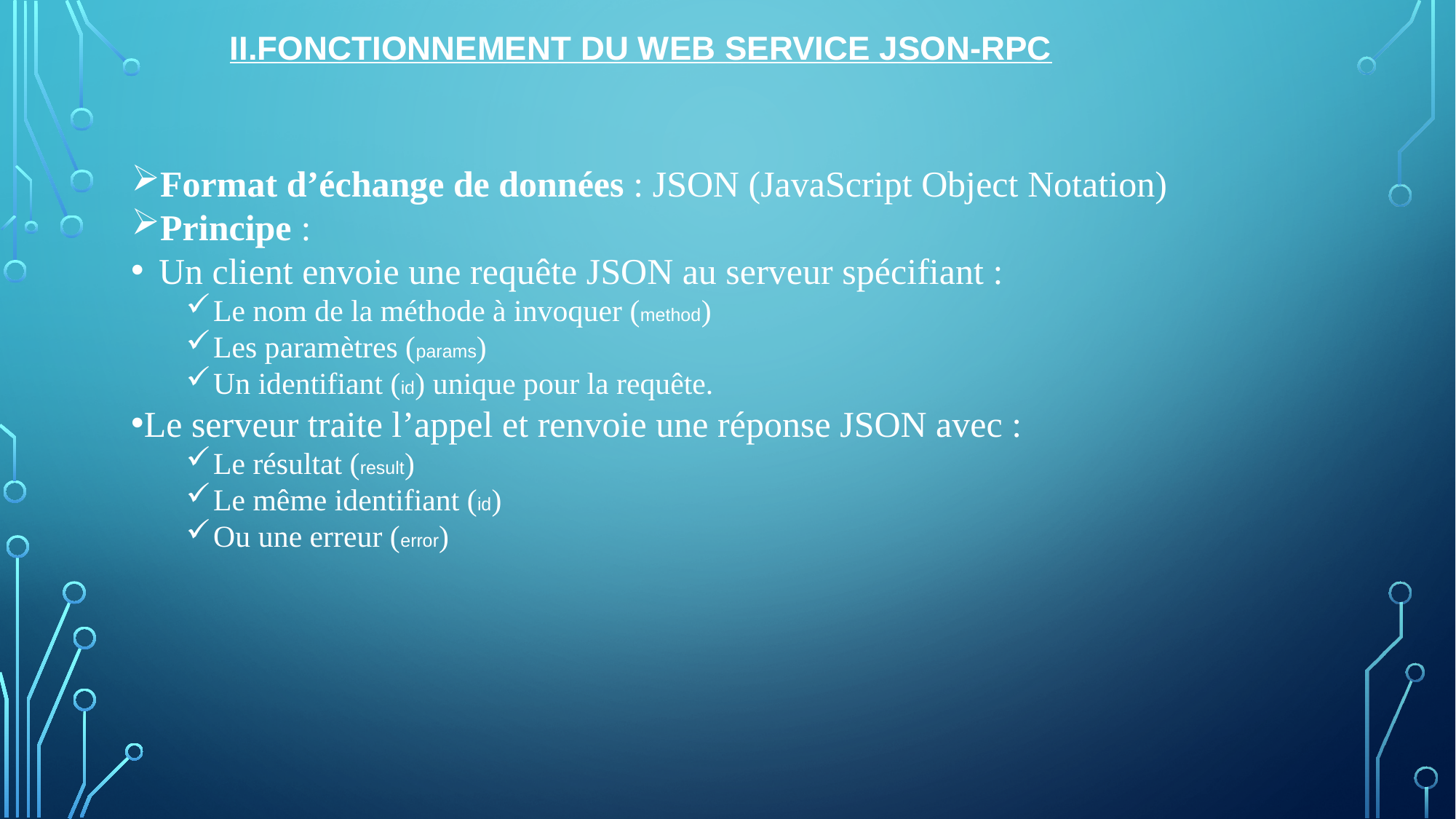

# II.Fonctionnement du Web Service JSON-RPC
Format d’échange de données : JSON (JavaScript Object Notation)
Principe :
Un client envoie une requête JSON au serveur spécifiant :
Le nom de la méthode à invoquer (method)
Les paramètres (params)
Un identifiant (id) unique pour la requête.
Le serveur traite l’appel et renvoie une réponse JSON avec :
Le résultat (result)
Le même identifiant (id)
Ou une erreur (error)